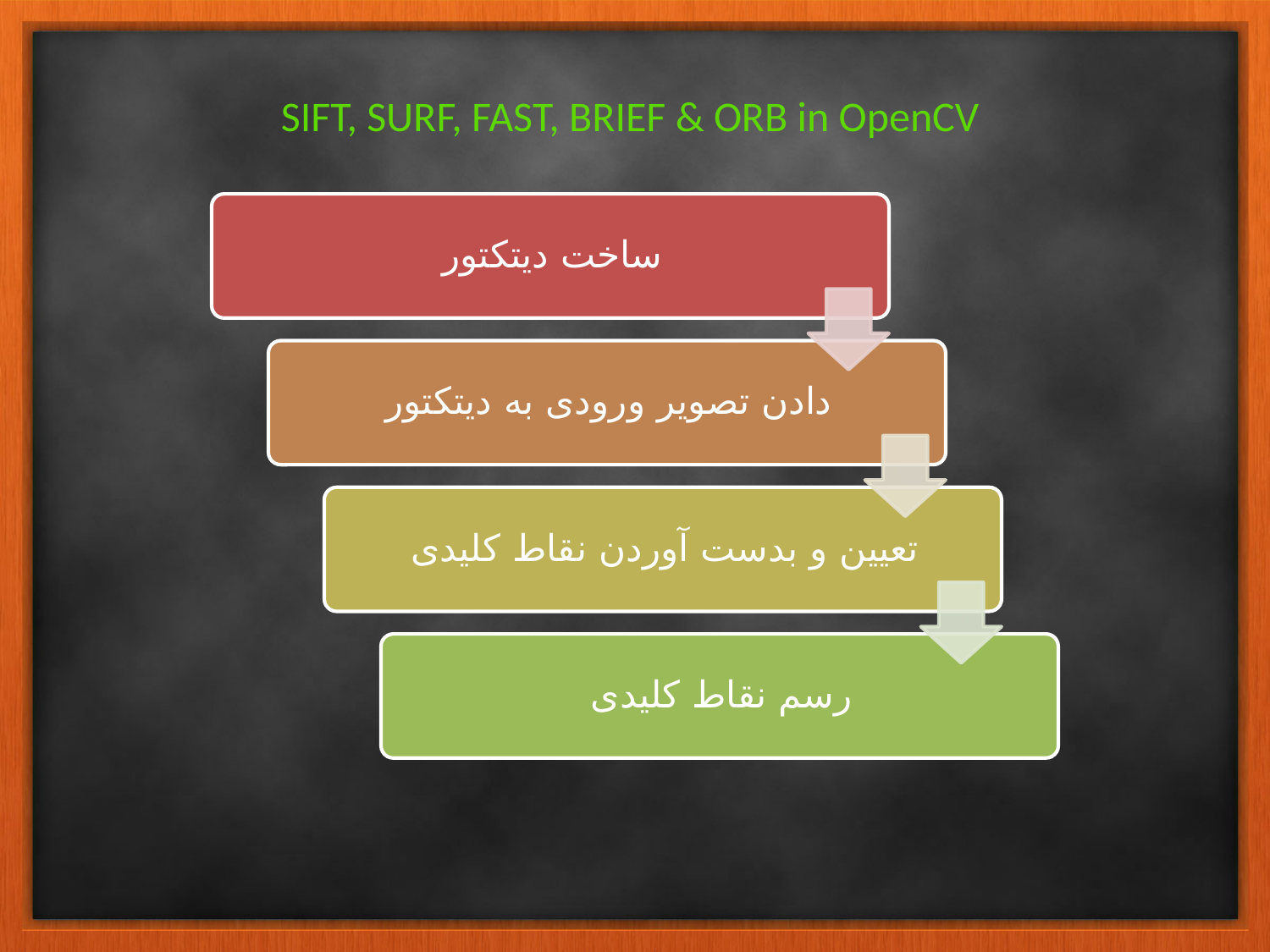

SIFT, SURF, FAST, BRIEF & ORB in OpenCV
ساخت دیتکتور
دادن تصویر ورودی به دیتکتور
تعیین و بدست آوردن نقاط کلیدی
رسم نقاط کلیدی